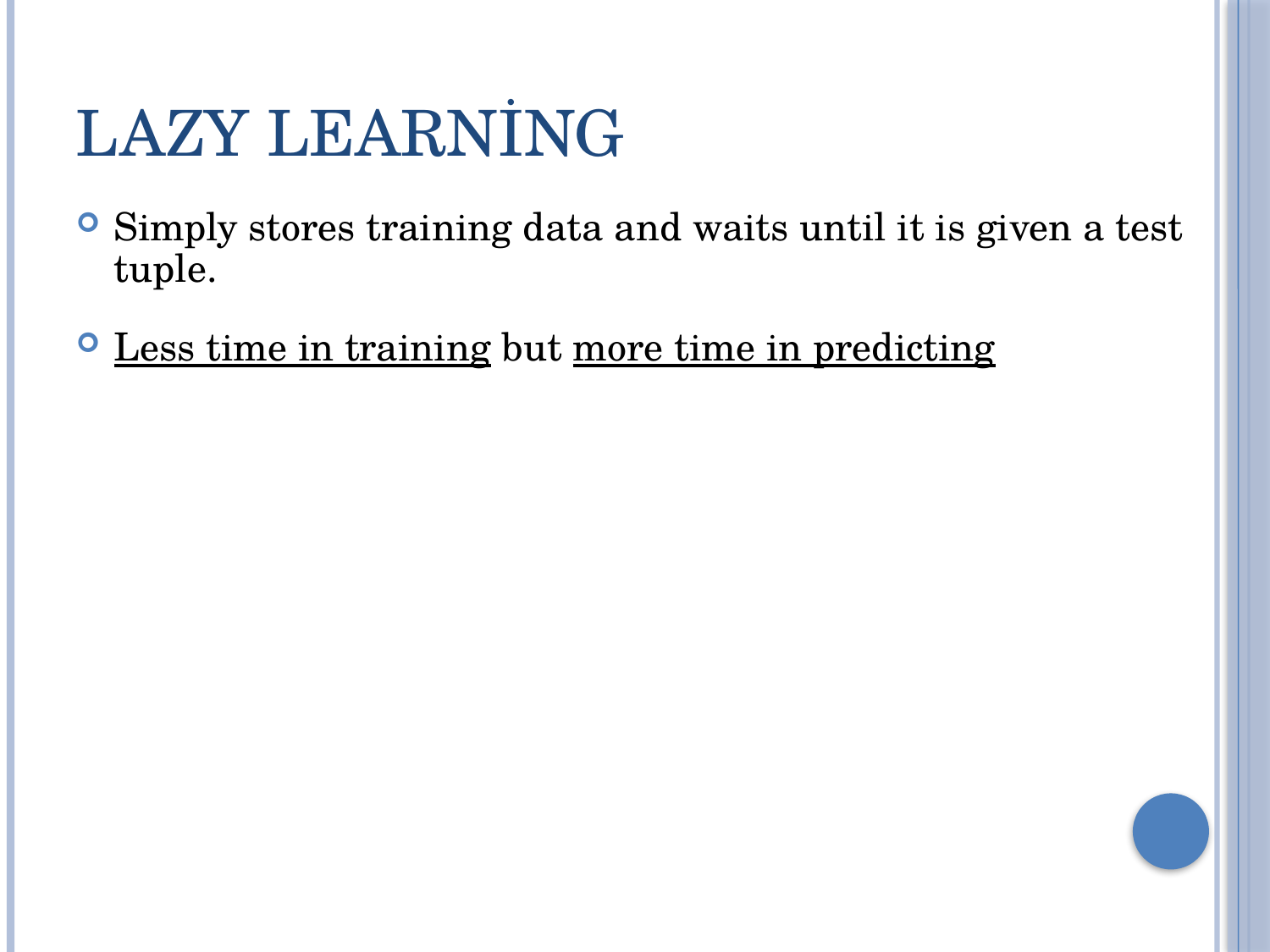

# Lazy Learning
Simply stores training data and waits until it is given a test tuple.

Less time in training but more time in predicting